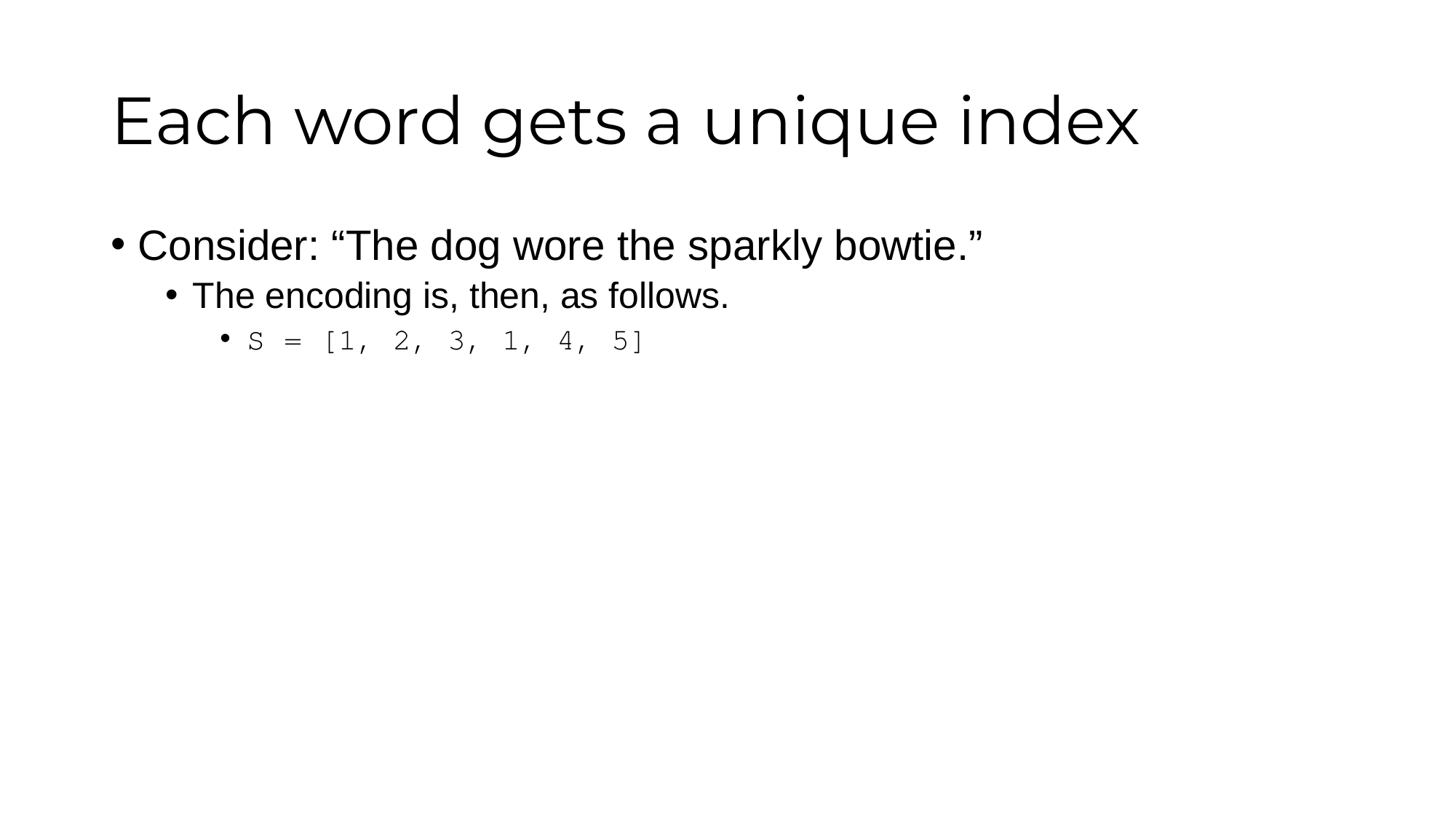

# Each word gets a unique index
Consider: “The dog wore the sparkly bowtie.”
The encoding is, then, as follows.
S = [1, 2, 3, 1, 4, 5]